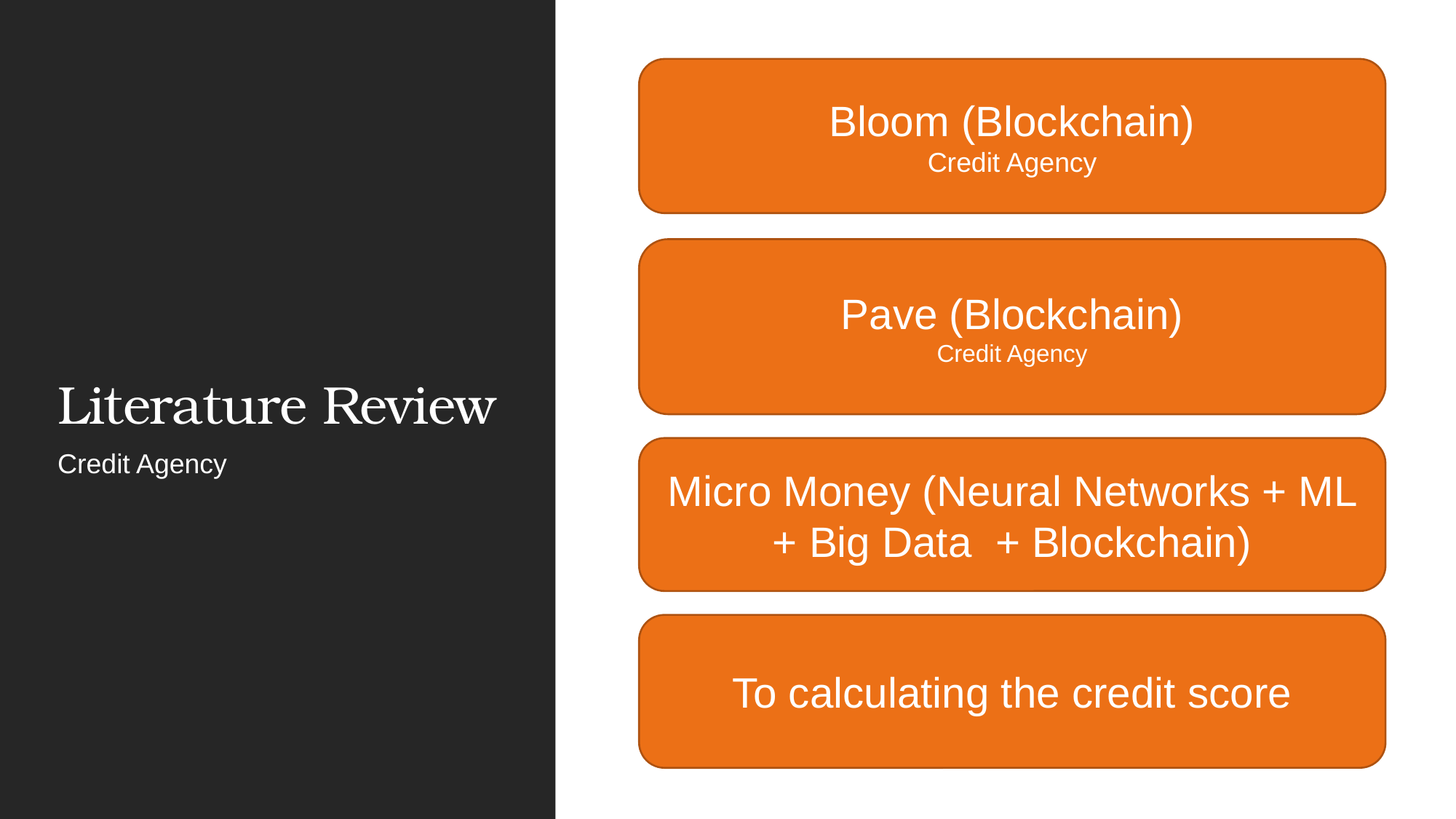

Bloom (Blockchain)
Credit Agency
# Literature Review
Pave (Blockchain)
Credit Agency
Micro Money (Neural Networks + ML + Big Data  + Blockchain)
Credit Agency
To calculating the credit score